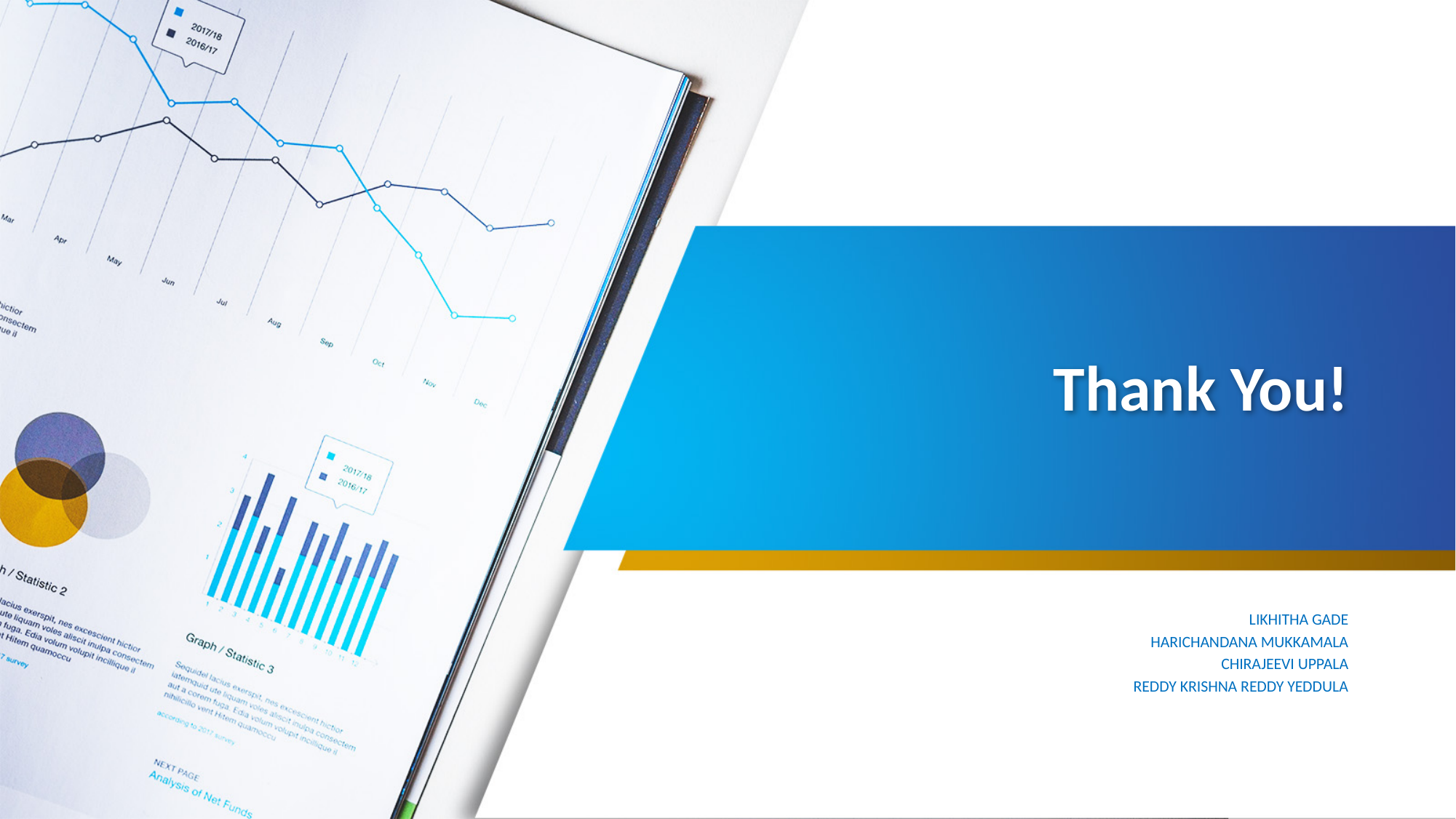

# Thank You!
LIKHITHA GADE
HARICHANDANA MUKKAMALA
CHIRAJEEVI UPPALA
REDDY KRISHNA REDDY YEDDULA